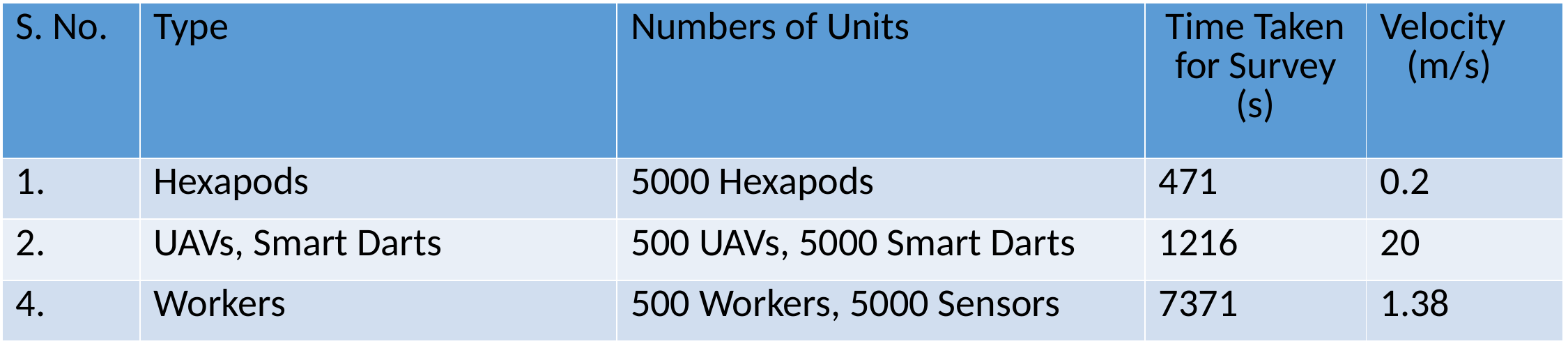

| S. No. | Type | Numbers of Units | Time Taken for Survey (s) | Velocity (m/s) |
| --- | --- | --- | --- | --- |
| 1. | Hexapods | 5000 Hexapods | 471 | 0.2 |
| 2. | UAVs, Smart Darts | 500 UAVs, 5000 Smart Darts | 1216 | 20 |
| 4. | Workers | 500 Workers, 5000 Sensors | 7371 | 1.38 |